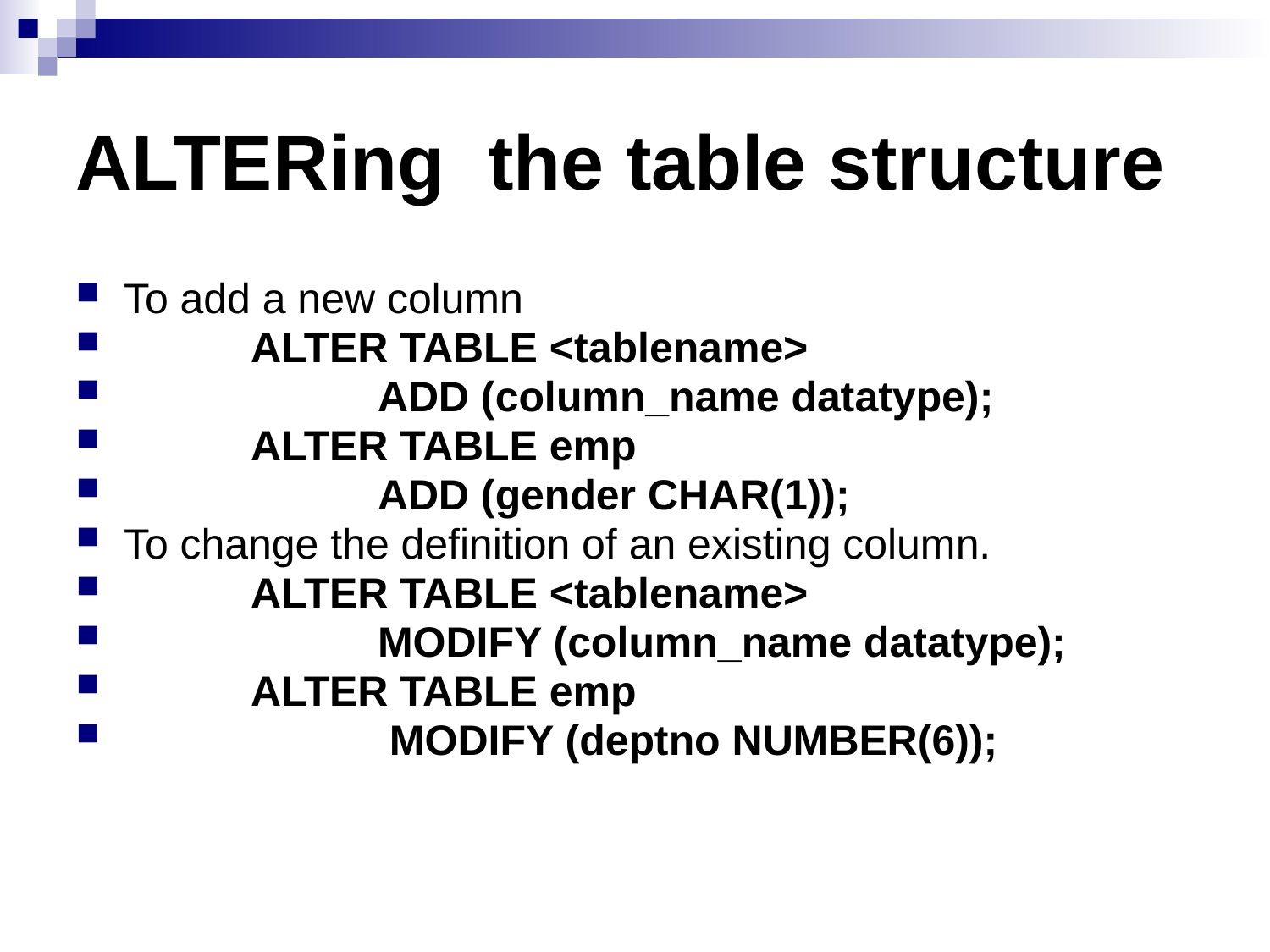

# ALTERing  the table structure
To add a new column
	ALTER TABLE <tablename>
		ADD (column_name datatype);
	ALTER TABLE emp
		ADD (gender CHAR(1));
To change the definition of an existing column.
	ALTER TABLE <tablename>
		MODIFY (column_name datatype);
	ALTER TABLE emp
		 MODIFY (deptno NUMBER(6));